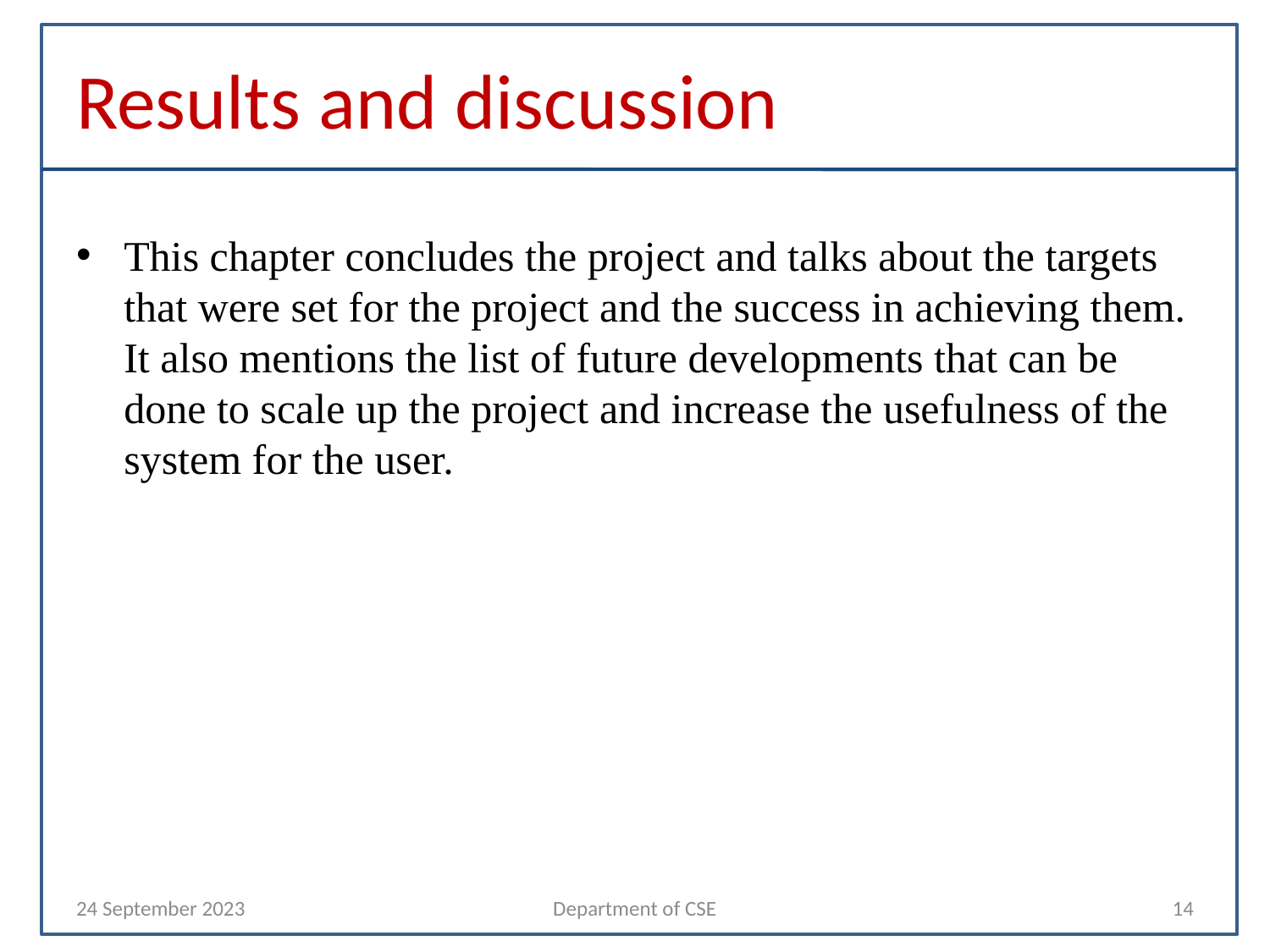

Results and discussion
This chapter concludes the project and talks about the targets that were set for the project and the success in achieving them. It also mentions the list of future developments that can be done to scale up the project and increase the usefulness of the system for the user.

24 September 2023
Department of CSE
14